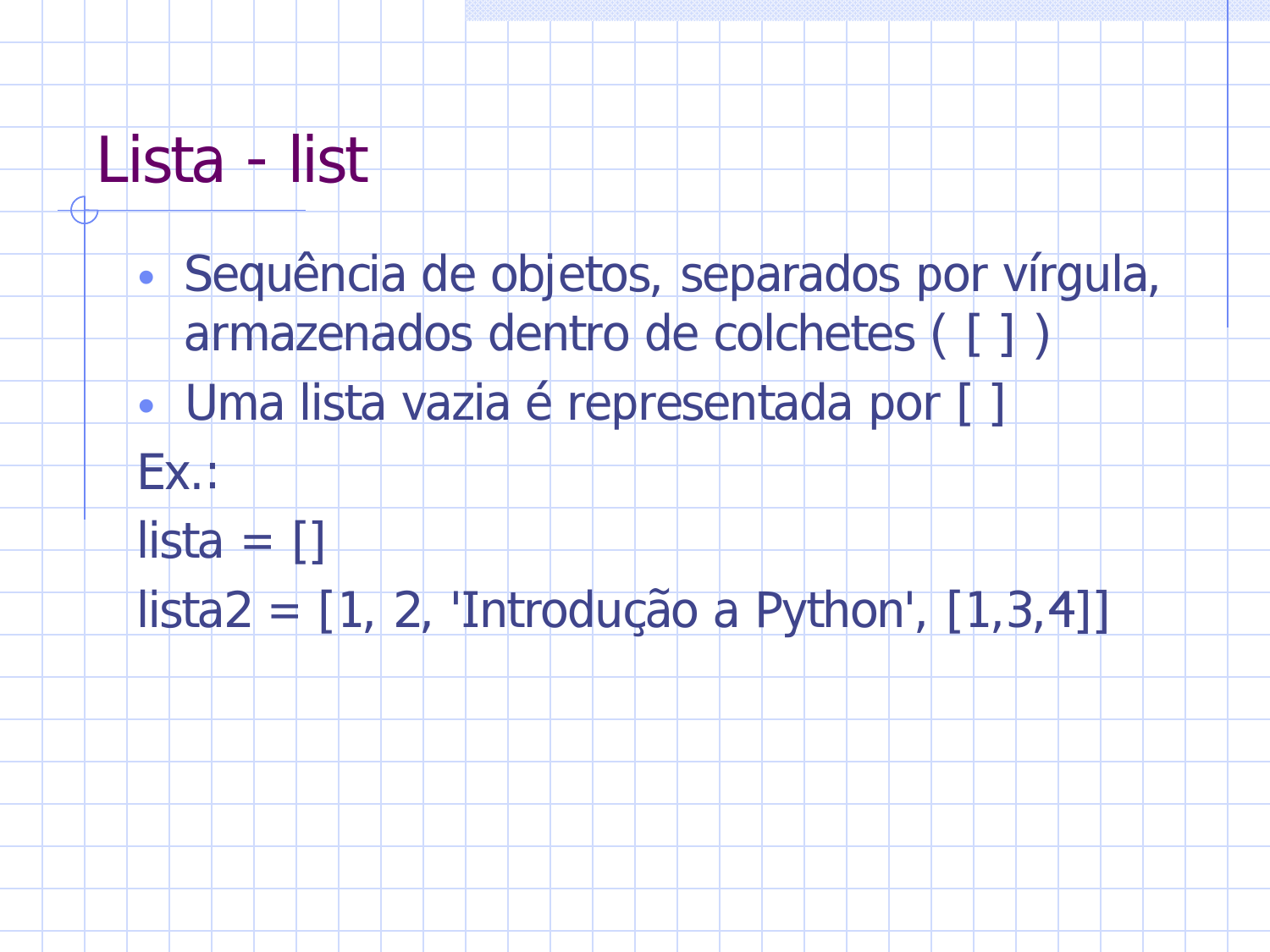

# Lista - list
Sequência de objetos, separados por vírgula, armazenados dentro de colchetes ( [ ] )
Uma lista vazia é representada por [ ]
Ex.:
lista = []
lista2 = [1, 2, 'Introdução a Python', [1,3,4]]